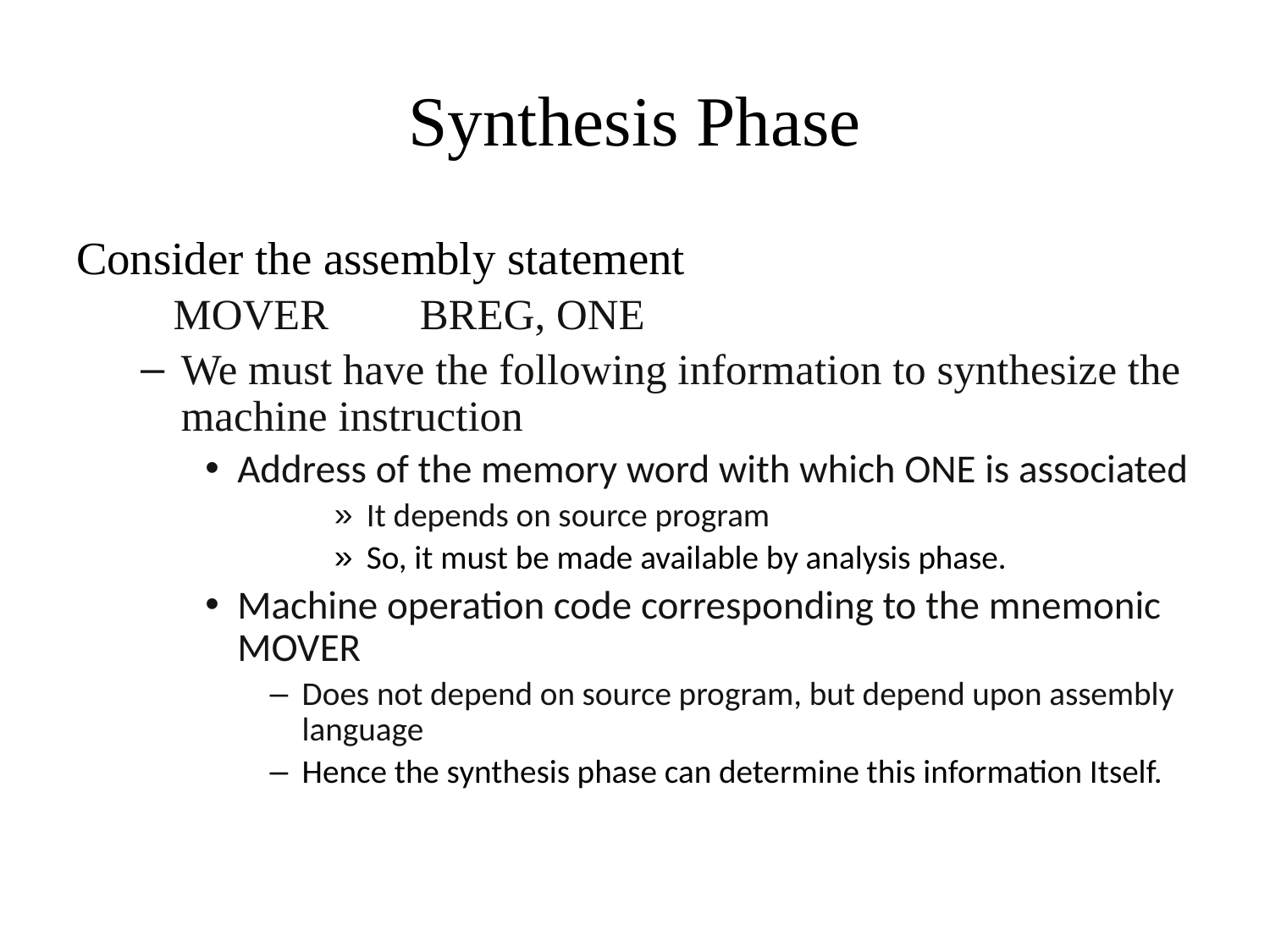

# Synthesis Phase
Consider the assembly statement
   MOVER 	BREG, ONE
We must have the following information to synthesize the machine instruction
Address of the memory word with which ONE is associated
It depends on source program
So, it must be made available by analysis phase.
Machine operation code corresponding to the mnemonic MOVER
Does not depend on source program, but depend upon assembly language
Hence the synthesis phase can determine this information Itself.